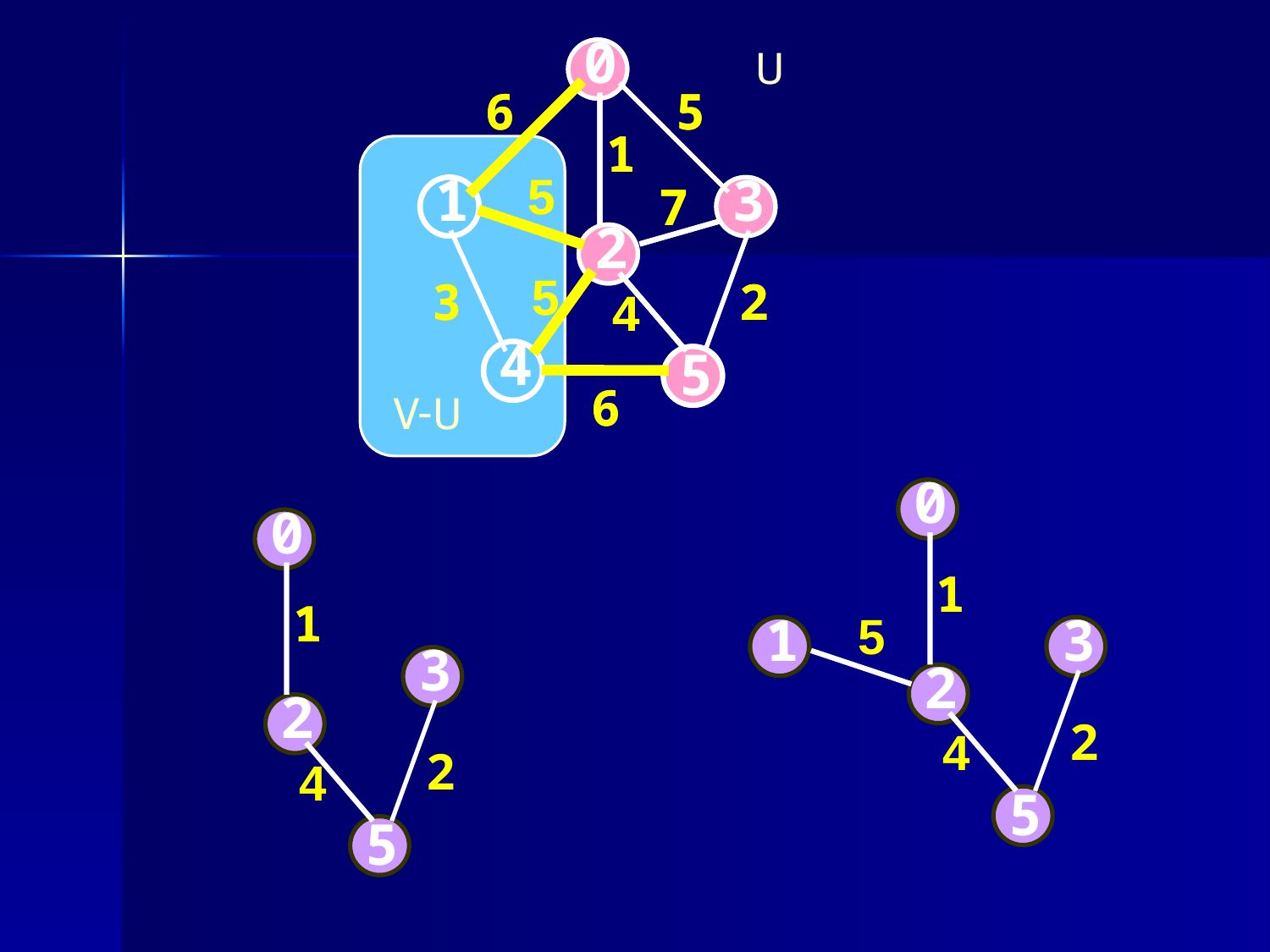

0

6
5

1
1
5
3
7

2

5
3
2

4

4

5

6
0

6
5

1
1
5
3
7

2

5
3
2

4

4

5

6
 U

  V-U
0

1
1
5
3

2

2
4

5

0

1
3

2

2
4

5